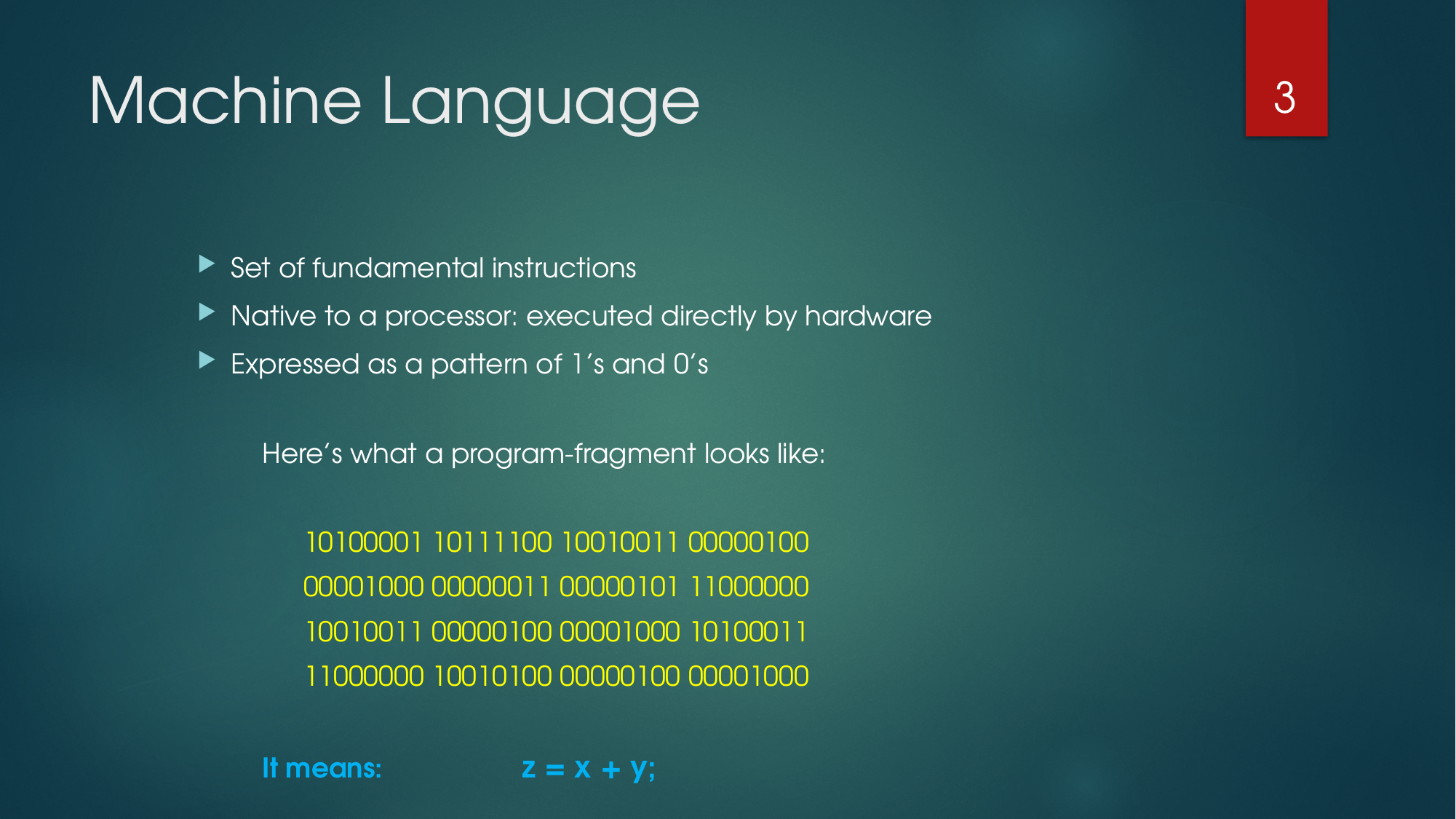

3
# Machine Language
Set of fundamental instructions
Native to a processor: executed directly by hardware
Expressed as a pattern of 1’s and 0’s

Here’s what a program-fragment looks like:

	10100001 10111100 10010011 00000100
	00001000 00000011 00000101 11000000
	10010011 00000100 00001000 10100011
	11000000 10010100 00000100 00001000

It means:		z = x + y;